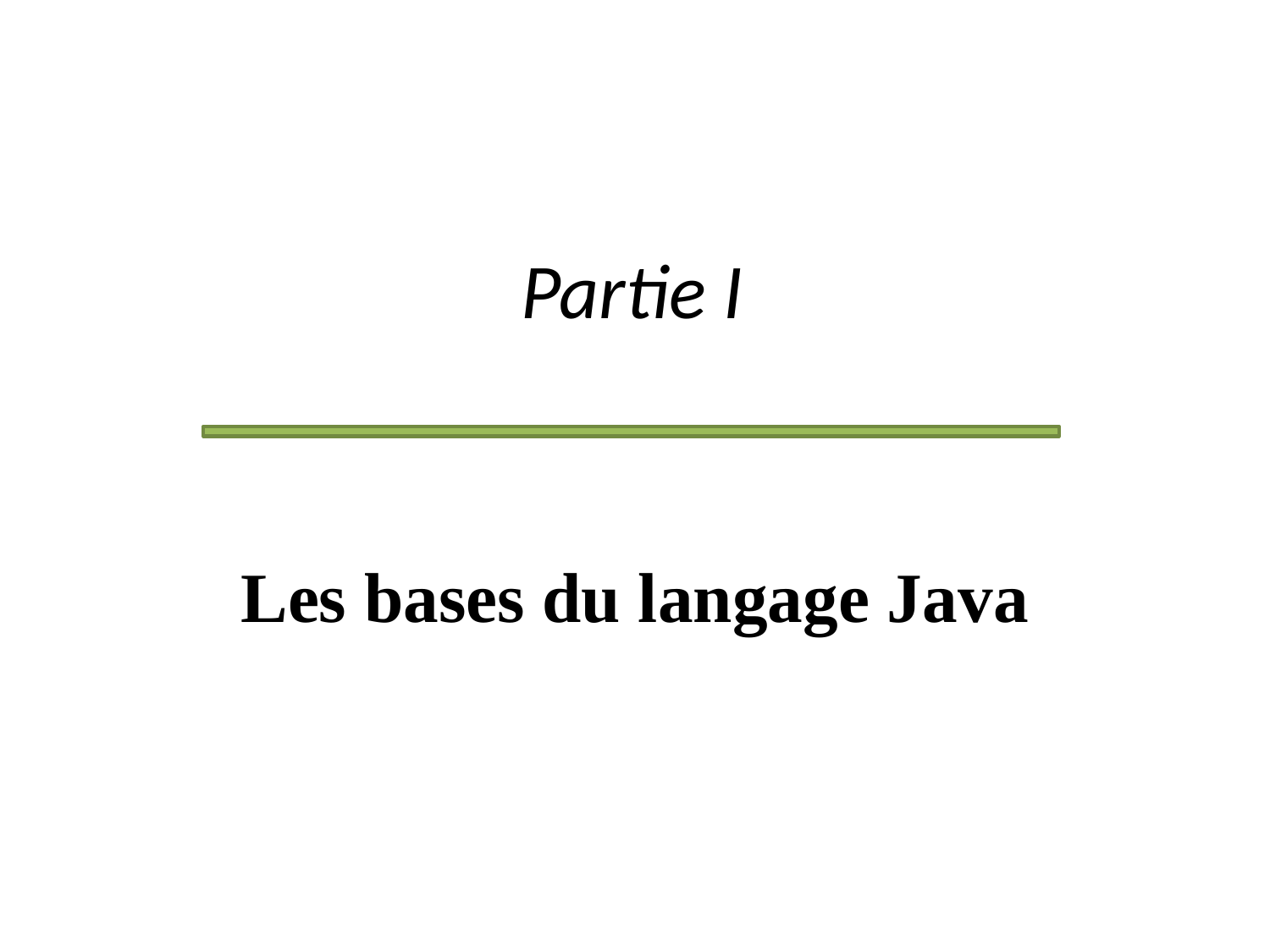

# Partie I

Les bases du langage Java